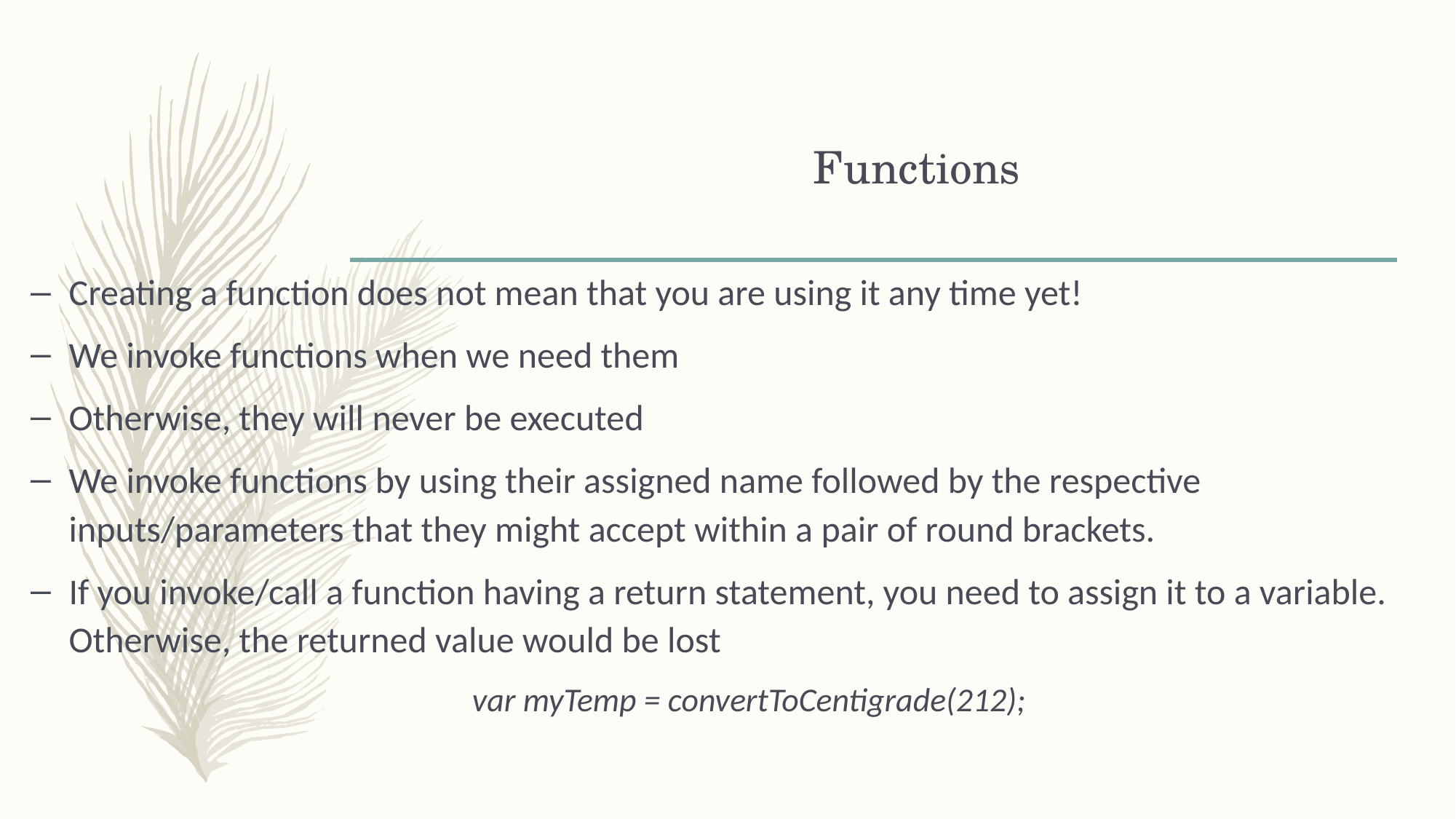

# Functions
Creating a function does not mean that you are using it any time yet!
We invoke functions when we need them
Otherwise, they will never be executed
We invoke functions by using their assigned name followed by the respective inputs/parameters that they might accept within a pair of round brackets.
If you invoke/call a function having a return statement, you need to assign it to a variable. Otherwise, the returned value would be lost
var myTemp = convertToCentigrade(212);